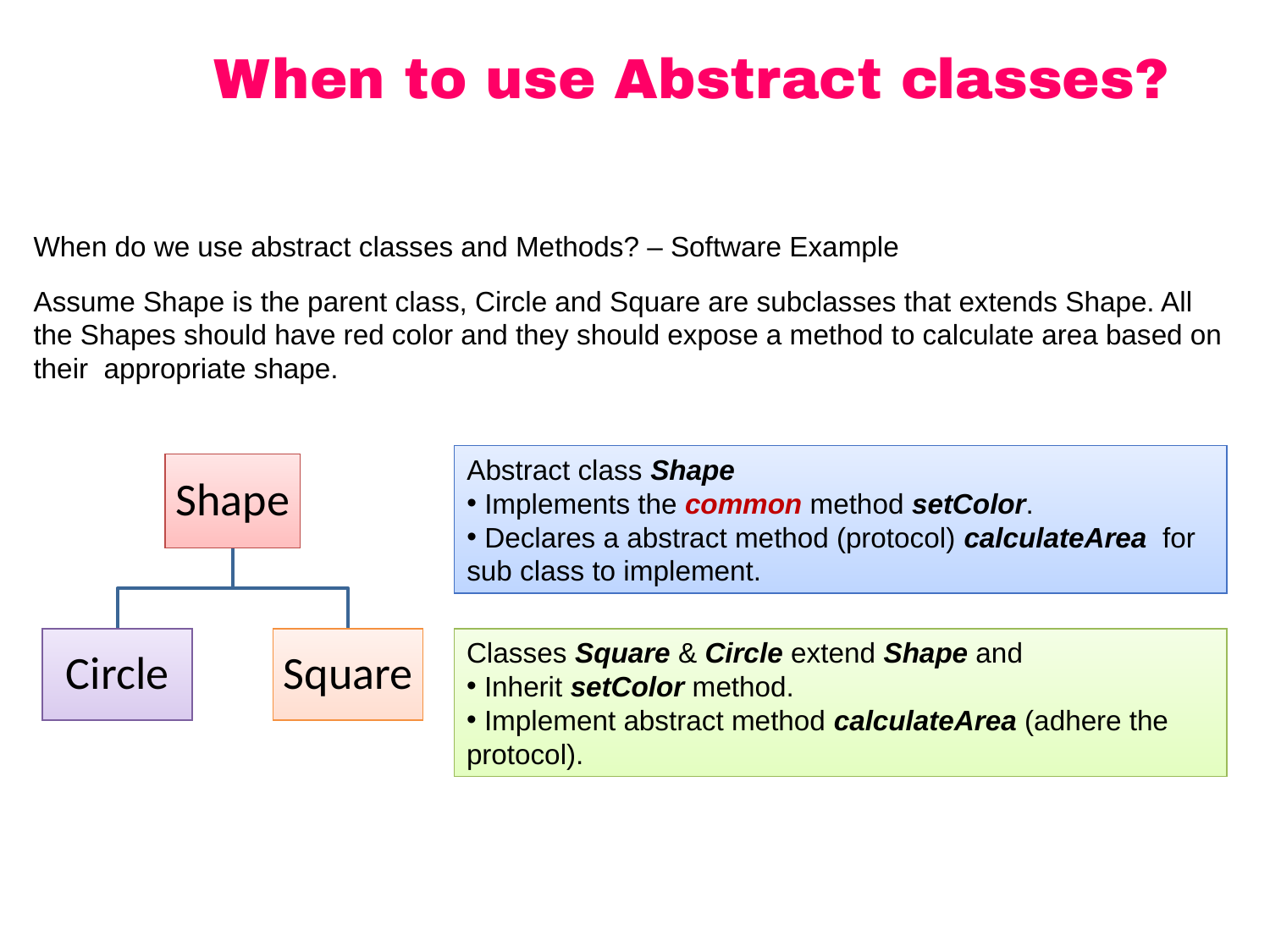

# When to use Abstract classes?
When do we use abstract classes and Methods? – Software Example
Assume Shape is the parent class, Circle and Square are subclasses that extends Shape. All the Shapes should have red color and they should expose a method to calculate area based on their  appropriate shape.

Shape

Circle

Square
Abstract class Shape
 Implements the common method setColor.
 Declares a abstract method (protocol) calculateArea  for sub class to implement.
Classes Square & Circle extend Shape and
 Inherit setColor method.
 Implement abstract method calculateArea (adhere the protocol).